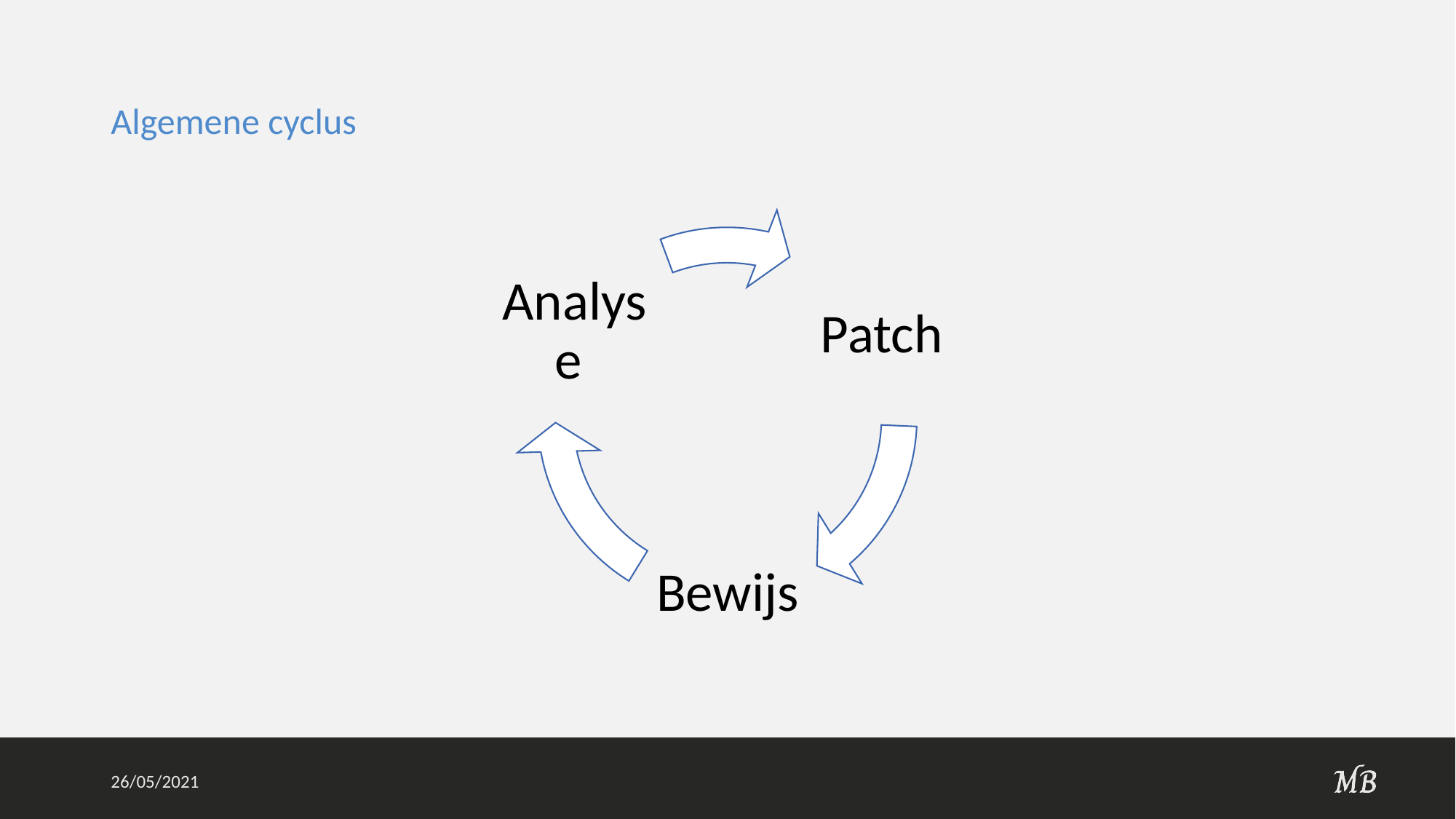

# Algemene cyclus
Patch
Bewijs
Analyse
10
26/05/2021